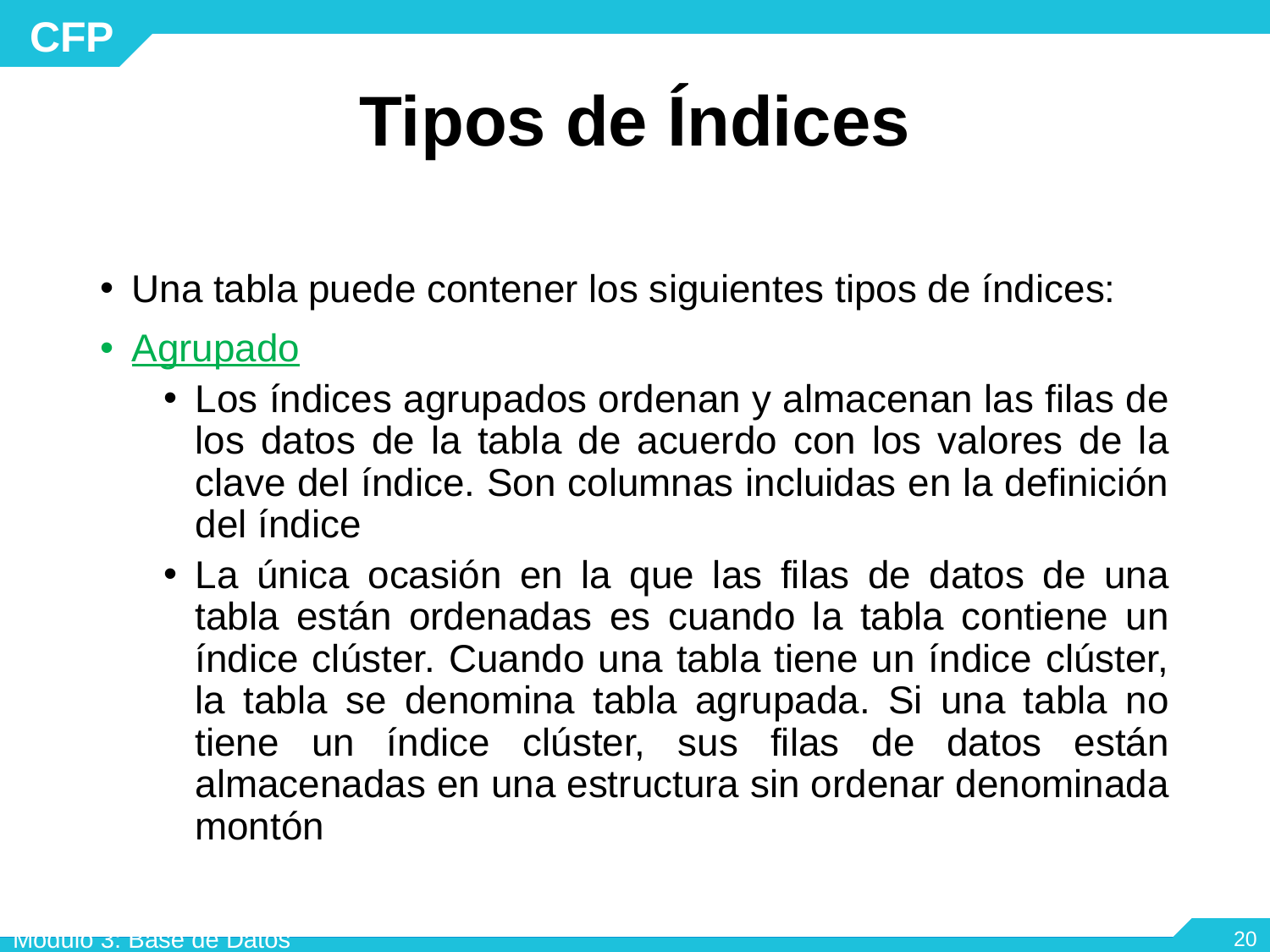

# Tipos de Índices
Una tabla puede contener los siguientes tipos de índices:
Agrupado
Los índices agrupados ordenan y almacenan las filas de los datos de la tabla de acuerdo con los valores de la clave del índice. Son columnas incluidas en la definición del índice
La única ocasión en la que las filas de datos de una tabla están ordenadas es cuando la tabla contiene un índice clúster. Cuando una tabla tiene un índice clúster, la tabla se denomina tabla agrupada. Si una tabla no tiene un índice clúster, sus filas de datos están almacenadas en una estructura sin ordenar denominada montón

Módulo 3: Base de Datos
20